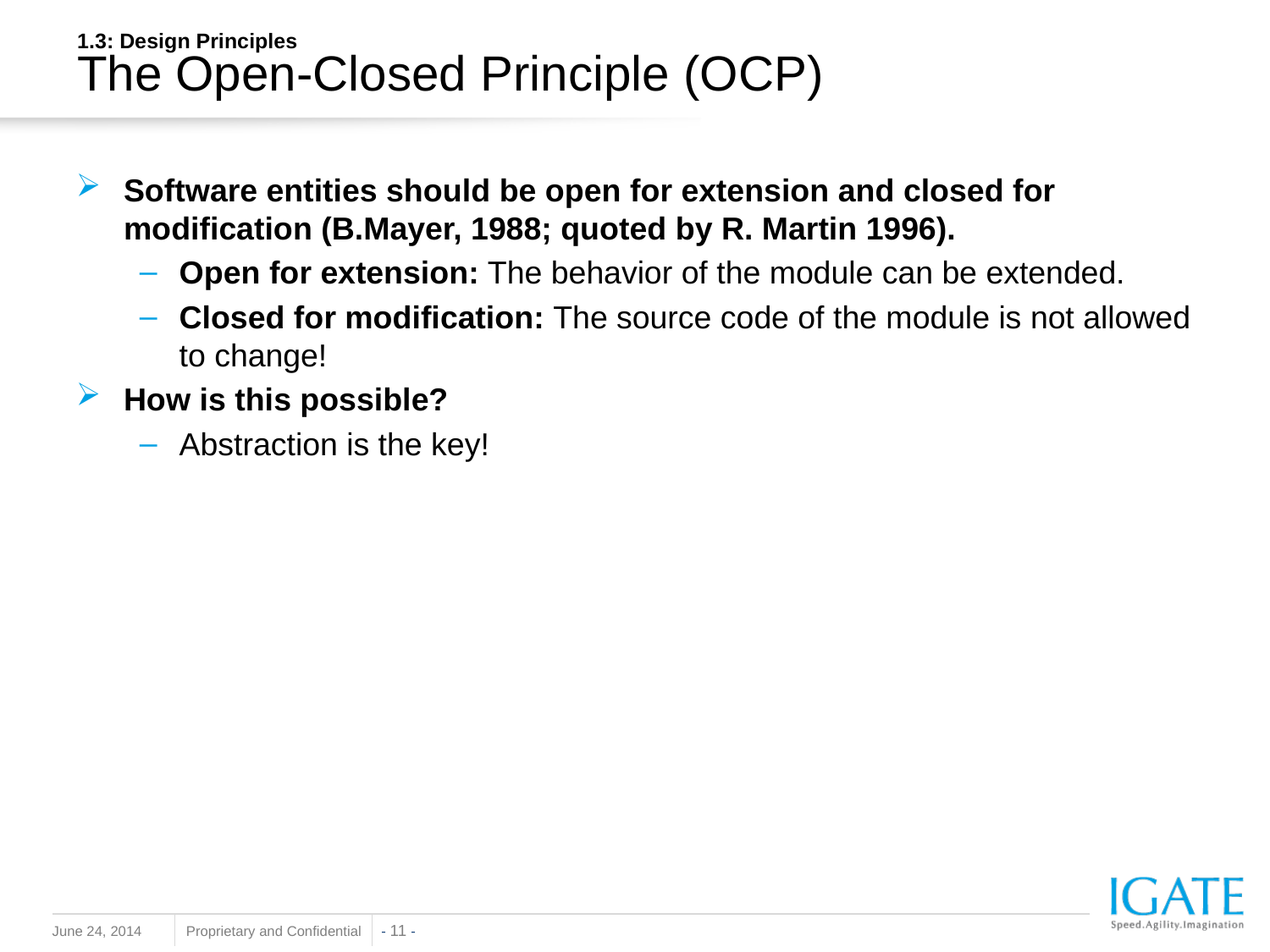

1.3: Design Principles
The Open-Closed Principle (OCP)
Software entities should be open for extension and closed for modification (B.Mayer, 1988; quoted by R. Martin 1996).
Open for extension: The behavior of the module can be extended.
Closed for modification: The source code of the module is not allowed to change!
How is this possible?
Abstraction is the key!